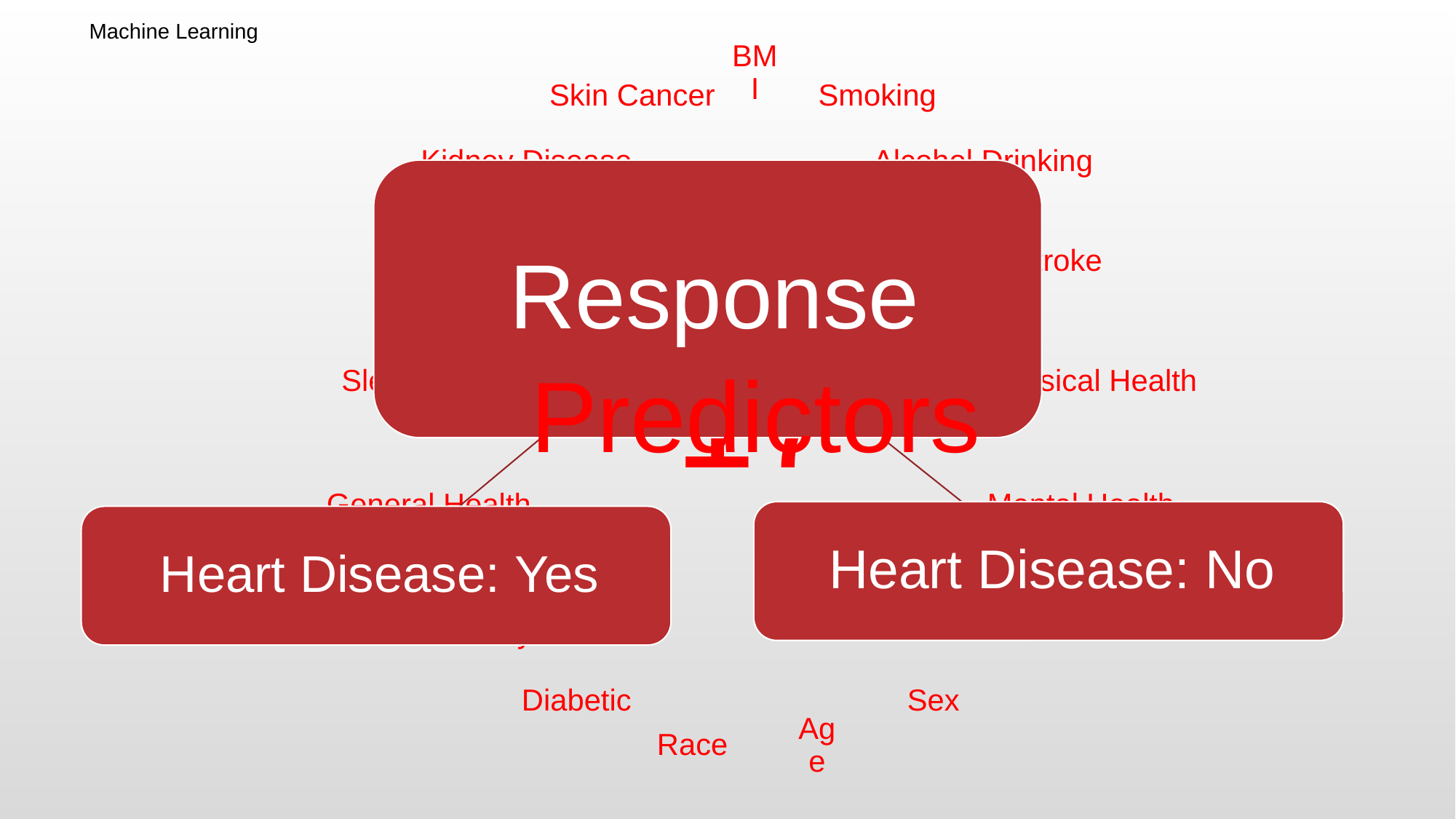

Response
Heart Disease: No
Heart Disease: Yes
Machine Learning
BMI

Smoking

Alcohol Drinking

Stroke

Physical Health

Mental Health

Difficulty Walking

Sex

Age

Race

Diabetic

Physical Activity

General Health

Sleep Time

Asthma

Kidney Disease

Skin Cancer

17
Predictors